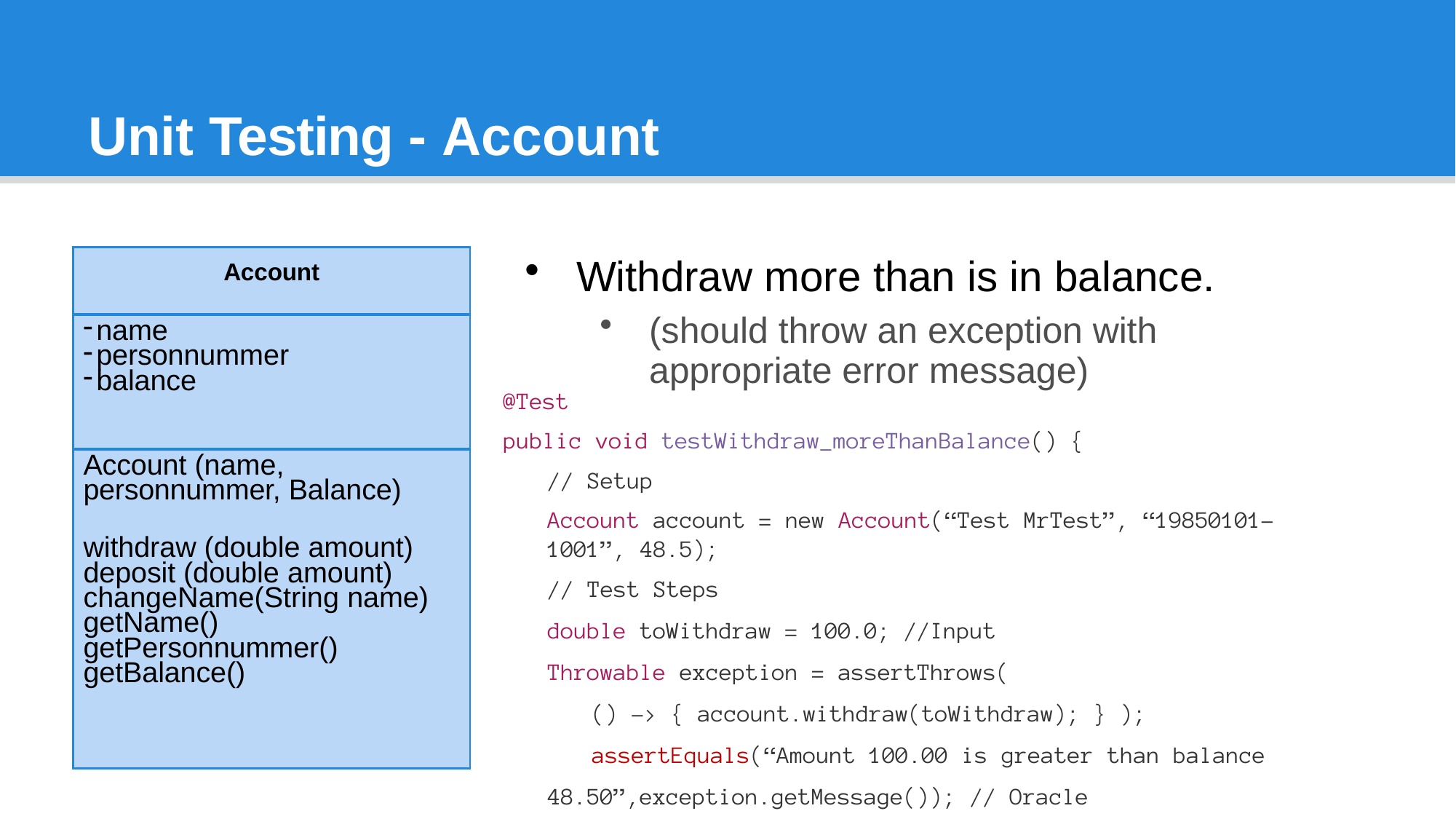

# Unit Testing - Account
Withdraw more than is in balance.
(should throw an exception with  appropriate error message)
@Test
public void testWithdraw_moreThanBalance() {
// Setup
Account account = new Account(“Test MrTest”, “19850101-1001”, 48.5);
// Test Steps
double toWithdraw = 100.0; //Input  Throwable exception = assertThrows(
() -> { account.withdraw(toWithdraw); } );
assertEquals(“Amount 100.00 is greater than balance 48.50”,exception.getMessage()); // Oracle
}
| Account |
| --- |
| name personnummer balance |
| Account (name, personnummer, Balance) withdraw (double amount) deposit (double amount) changeName(String name) getName() getPersonnummer() getBalance() |
41